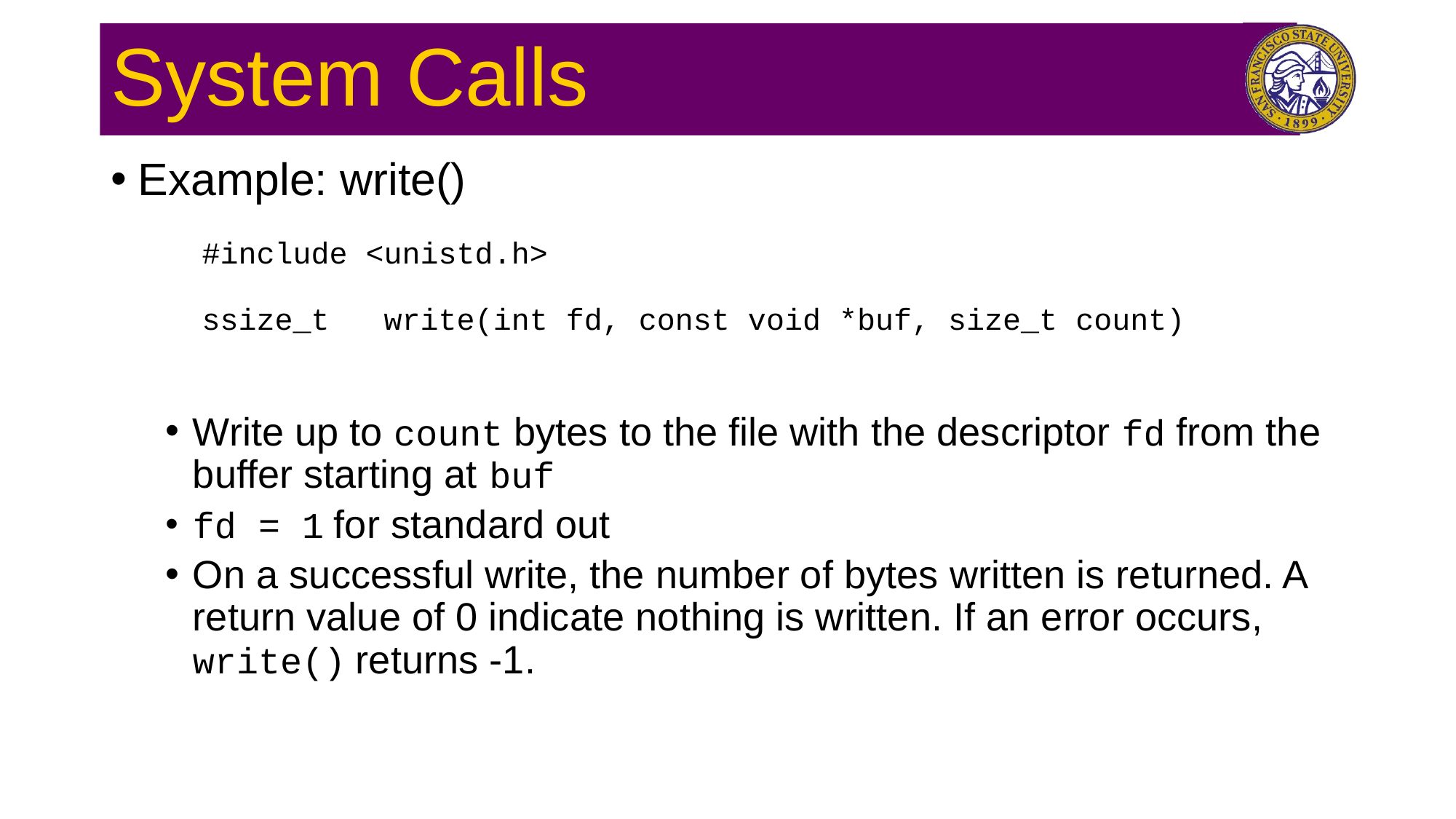

# System Calls
Example: write()

  #include <unistd.h>

  ssize_t   write(int fd, const void *buf, size_t count)

Write up to count bytes to the file with the descriptor fd from the buffer starting at buf
fd = 1 for standard out
On a successful write, the number of bytes written is returned. A return value of 0 indicate nothing is written. If an error occurs, write() returns -1.